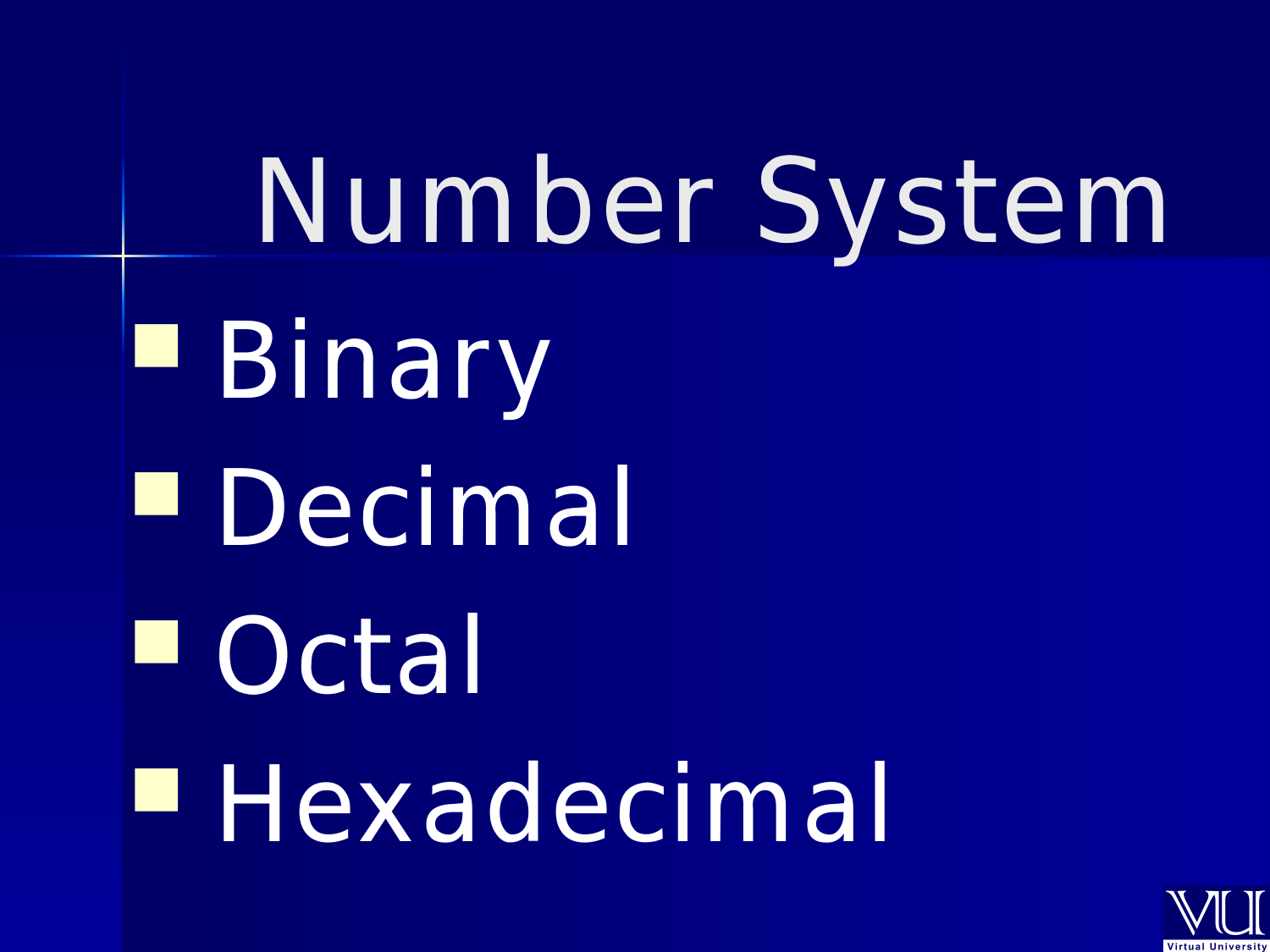

# Number System
 Binary
 Decimal
 Octal
 Hexadecimal